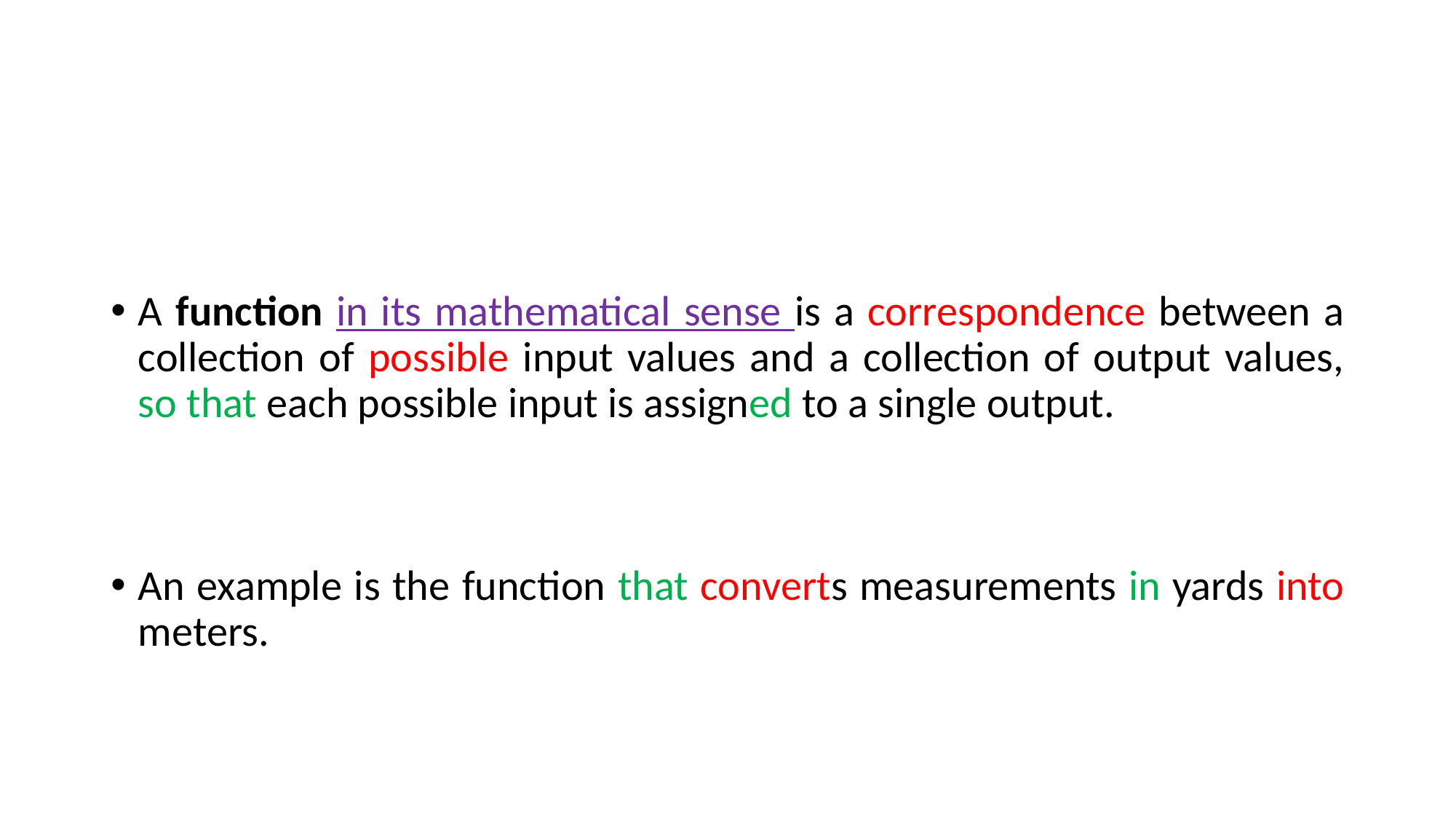

#

A function in its mathematical sense is a correspondence between a collection of possible input values and a collection of output values, so that each possible input is assigned to a single output.

An example is the function that converts measurements in yards into meters.